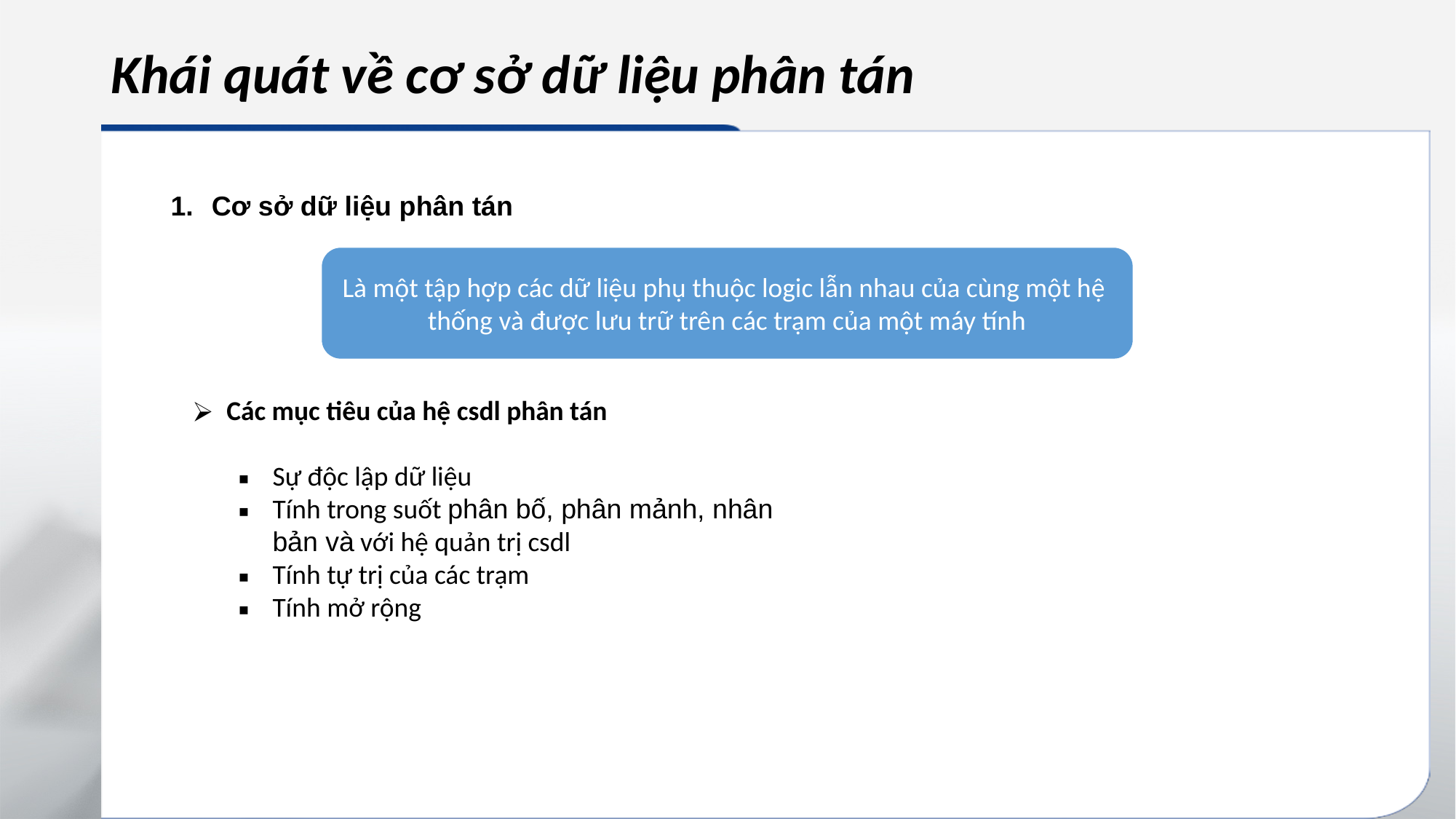

# Khái quát về cơ sở dữ liệu phân tán
Cơ sở dữ liệu phân tán
Là một tập hợp các dữ liệu phụ thuộc logic lẫn nhau của cùng một hệ thống và được lưu trữ trên các trạm của một máy tính
Các mục tiêu của hệ csdl phân tán
Sự độc lập dữ liệu
Tính trong suốt phân bố, phân mảnh, nhân bản và với hệ quản trị csdl
Tính tự trị của các trạm
Tính mở rộng